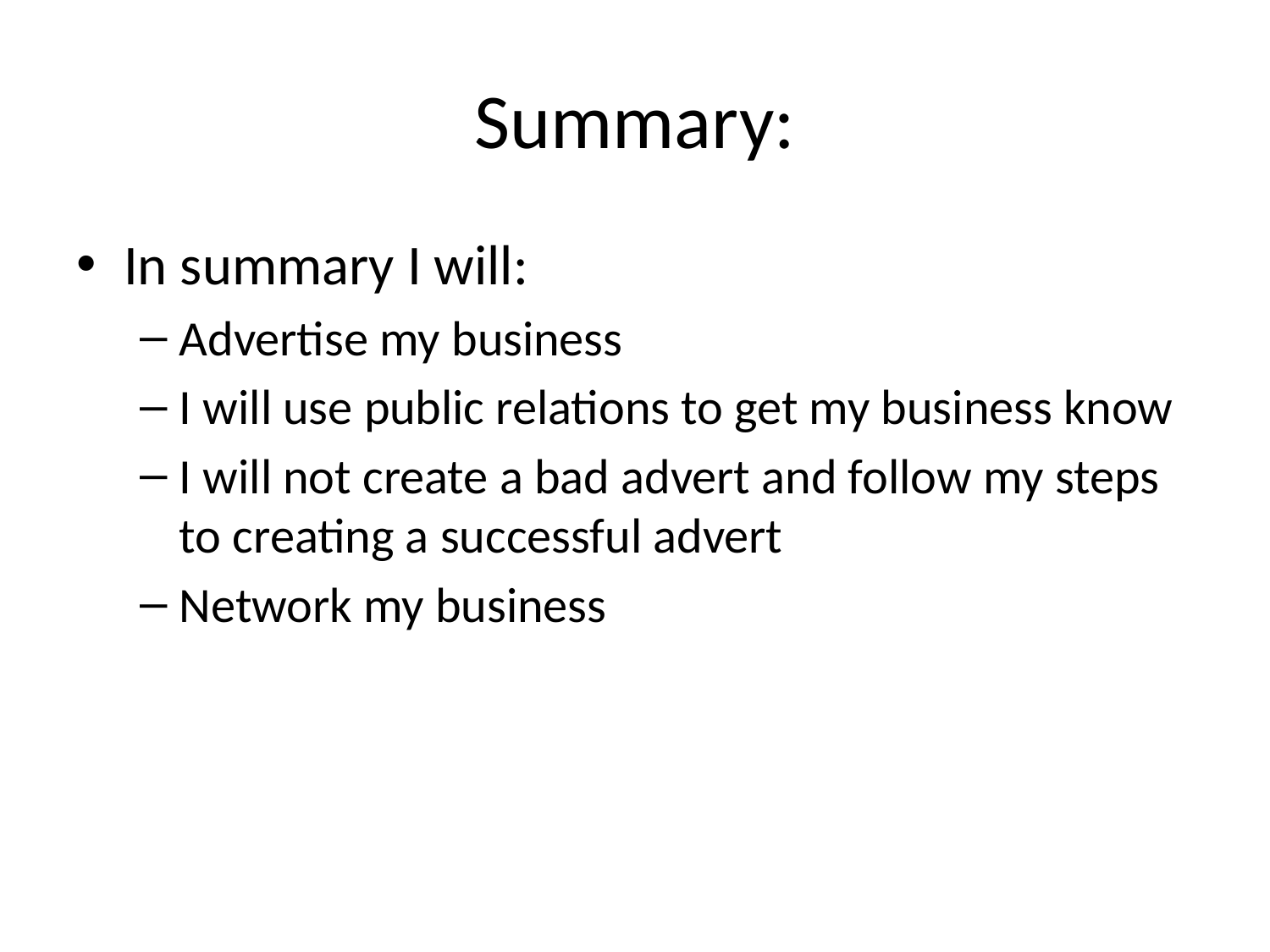

# Summary:
In summary I will:
Advertise my business
I will use public relations to get my business know
I will not create a bad advert and follow my steps to creating a successful advert
Network my business